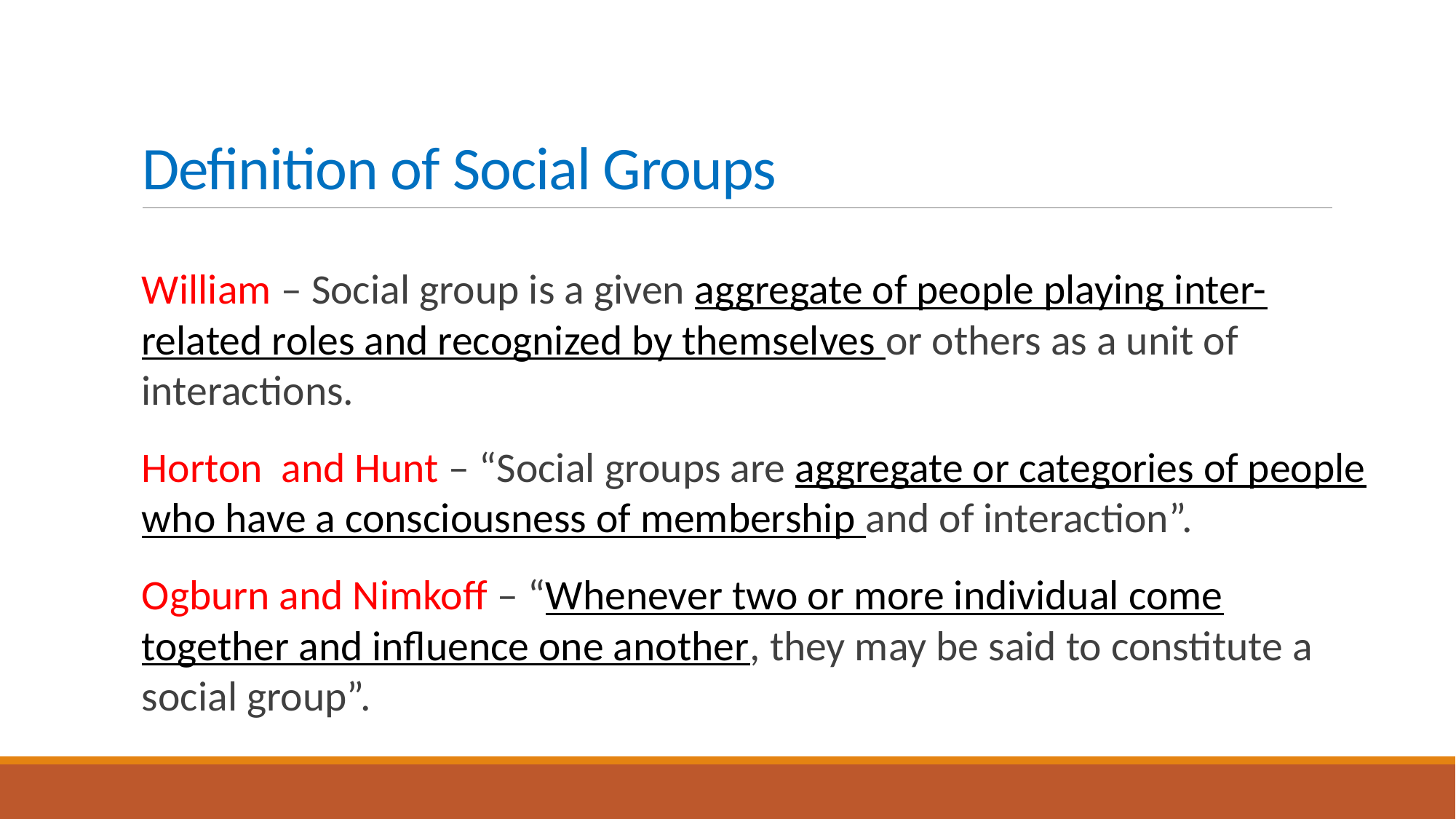

# Definition of Social Groups
William – Social group is a given aggregate of people playing inter-related roles and recognized by themselves or others as a unit of interactions.
Horton  and Hunt – “Social groups are aggregate or categories of people who have a consciousness of membership and of interaction”.
Ogburn and Nimkoff – “Whenever two or more individual come together and influence one another, they may be said to constitute a social group”.